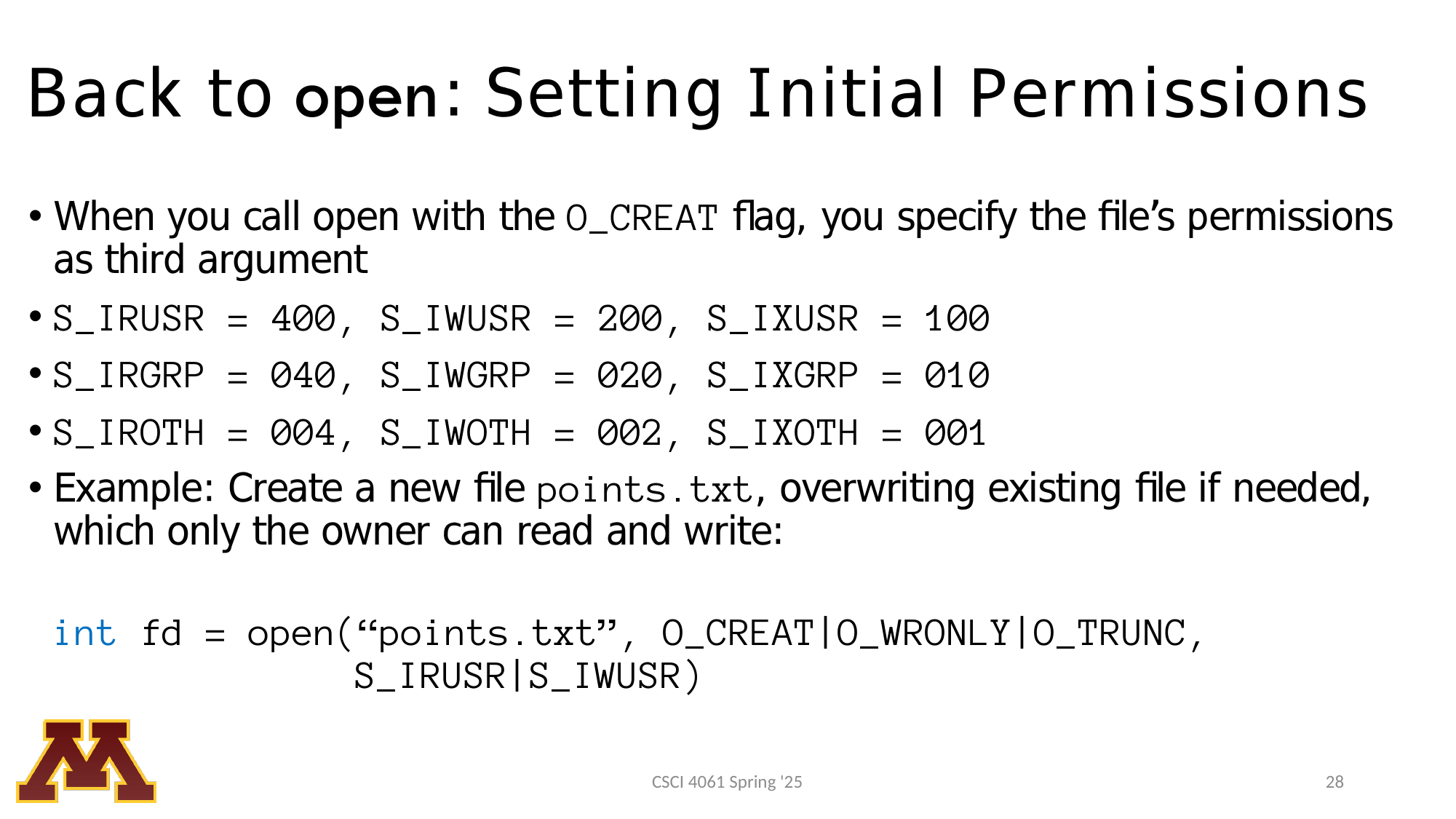

# Back to open: Setting Initial Permissions
When you call open with the O_CREAT flag, you specify the file’s permissions as third argument
S_IRUSR = 400, S_IWUSR = 200, S_IXUSR = 100
S_IRGRP = 040, S_IWGRP = 020, S_IXGRP = 010
S_IROTH = 004, S_IWOTH = 002, S_IXOTH = 001
Example: Create a new file points.txt, overwriting existing file if needed, which only the owner can read and write:
  int fd = open(“points.txt”, O_CREAT|O_WRONLY|O_TRUNC,
               S_IRUSR|S_IWUSR)
CSCI 4061 Spring '25
28